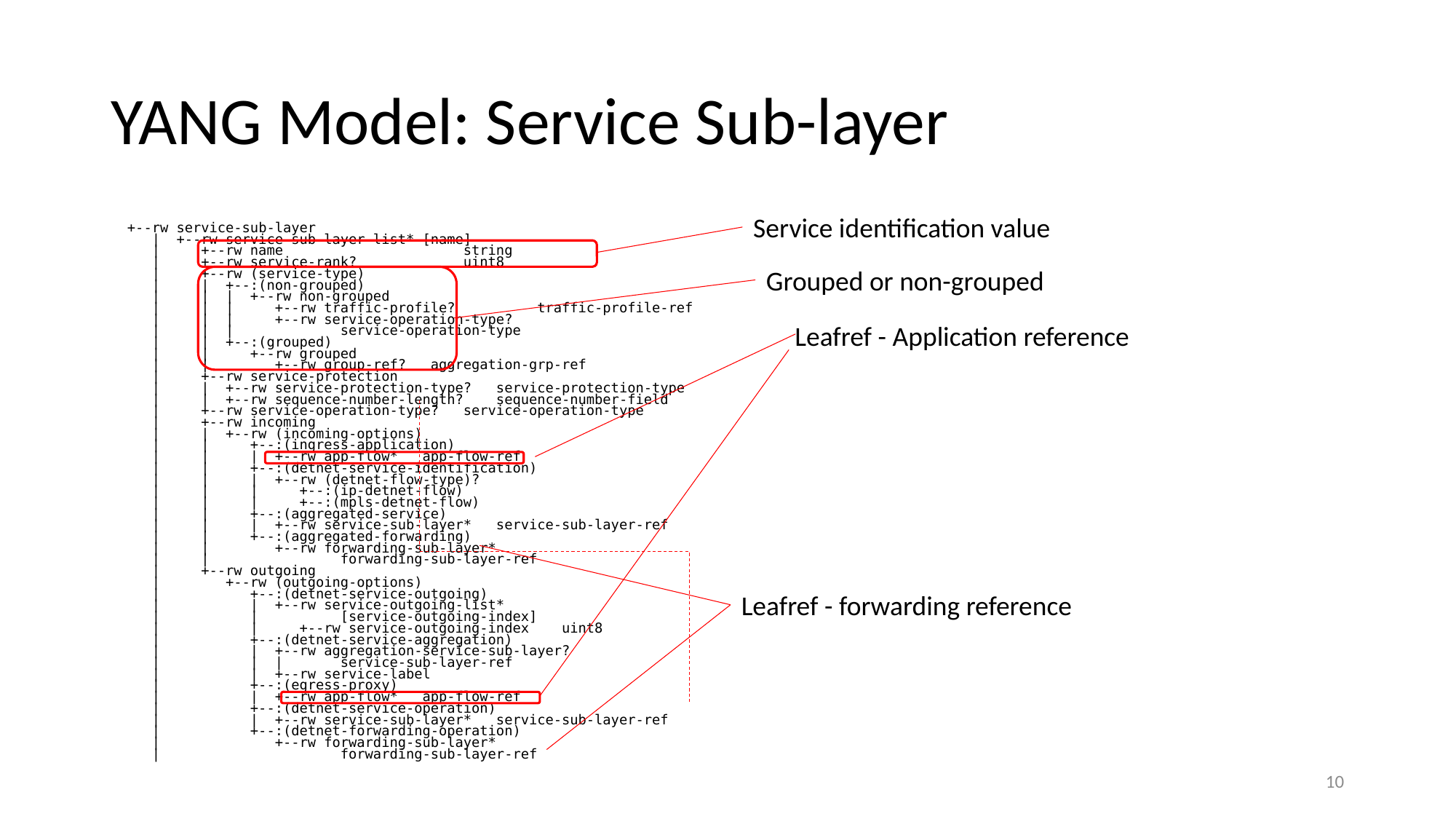

# YANG Model: Service Sub-layer
Service identification value
  +--rw service-sub-layer
     |  +--rw service-sub-layer-list* [name]
     |     +--rw name                      string
     |     +--rw service-rank?             uint8
     |     +--rw (service-type)
     |     |  +--:(non-grouped)
     |     |  |  +--rw non-grouped
     |     |  |     +--rw traffic-profile?          traffic-profile-ref
     |     |  |     +--rw service-operation-type?
     |     |  |             service-operation-type
     |     |  +--:(grouped)
     |     |     +--rw grouped
     |     |        +--rw group-ref?   aggregation-grp-ref
     |     +--rw service-protection
     |     |  +--rw service-protection-type?   service-protection-type
     |     |  +--rw sequence-number-length?    sequence-number-field
     |     +--rw service-operation-type?   service-operation-type
     |     +--rw incoming
     |     |  +--rw (incoming-options)
     |     |     +--:(ingress-application)
     |     |     |  +--rw app-flow*   app-flow-ref
     |     |     +--:(detnet-service-identification)
     |     |     |  +--rw (detnet-flow-type)?
     |     |     |     +--:(ip-detnet-flow)
     |     |     |     +--:(mpls-detnet-flow)
     |     |     +--:(aggregated-service)
     |     |     |  +--rw service-sub-layer*   service-sub-layer-ref
     |     |     +--:(aggregated-forwarding)
     |     |        +--rw forwarding-sub-layer*
     |     |                forwarding-sub-layer-ref
     |     +--rw outgoing
     |        +--rw (outgoing-options)
     |           +--:(detnet-service-outgoing)
     |           |  +--rw service-outgoing-list*
     |           |          [service-outgoing-index]
     |           |     +--rw service-outgoing-index    uint8
     |           +--:(detnet-service-aggregation)
     |           |  +--rw aggregation-service-sub-layer?
     |           |  |       service-sub-layer-ref
     |           |  +--rw service-label
     |           +--:(egress-proxy)
     |           |  +--rw app-flow*   app-flow-ref
     |           +--:(detnet-service-operation)
     |           |  +--rw service-sub-layer*   service-sub-layer-ref
     |           +--:(detnet-forwarding-operation)
     |              +--rw forwarding-sub-layer*
     |                      forwarding-sub-layer-ref

Grouped or non-grouped

Leafref - Application reference

Leafref - forwarding reference

10